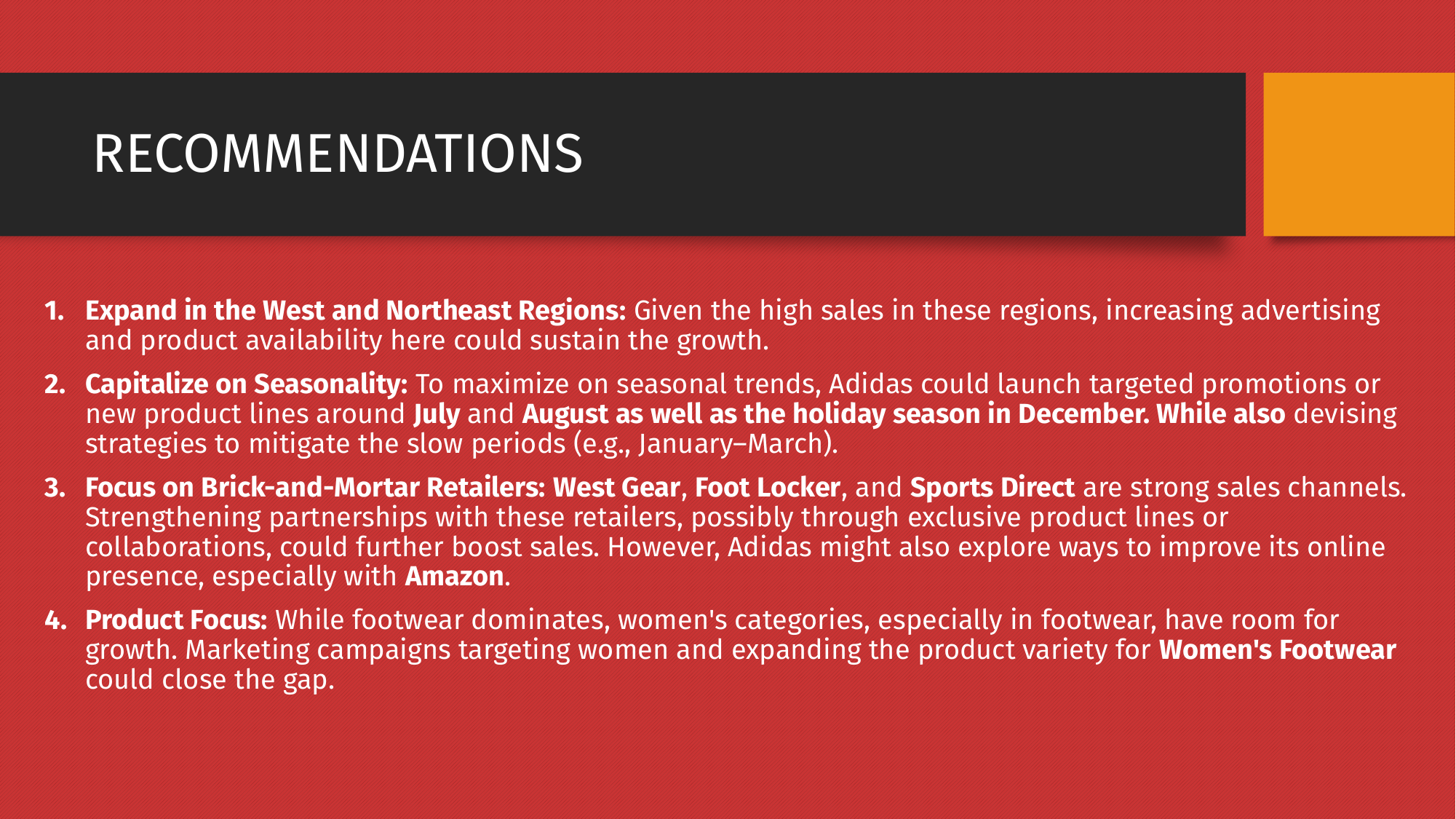

# RECOMMENDATIONS

Expand in the West and Northeast Regions: Given the high sales in these regions, increasing advertising and product availability here could sustain the growth.
Capitalize on Seasonality: To maximize on seasonal trends, Adidas could launch targeted promotions or new product lines around July and August as well as the holiday season in December. While also devising strategies to mitigate the slow periods (e.g., January–March).
Focus on Brick-and-Mortar Retailers: West Gear, Foot Locker, and Sports Direct are strong sales channels. Strengthening partnerships with these retailers, possibly through exclusive product lines or collaborations, could further boost sales. However, Adidas might also explore ways to improve its online presence, especially with Amazon.
Product Focus: While footwear dominates, women's categories, especially in footwear, have room for growth. Marketing campaigns targeting women and expanding the product variety for Women's Footwear could close the gap.